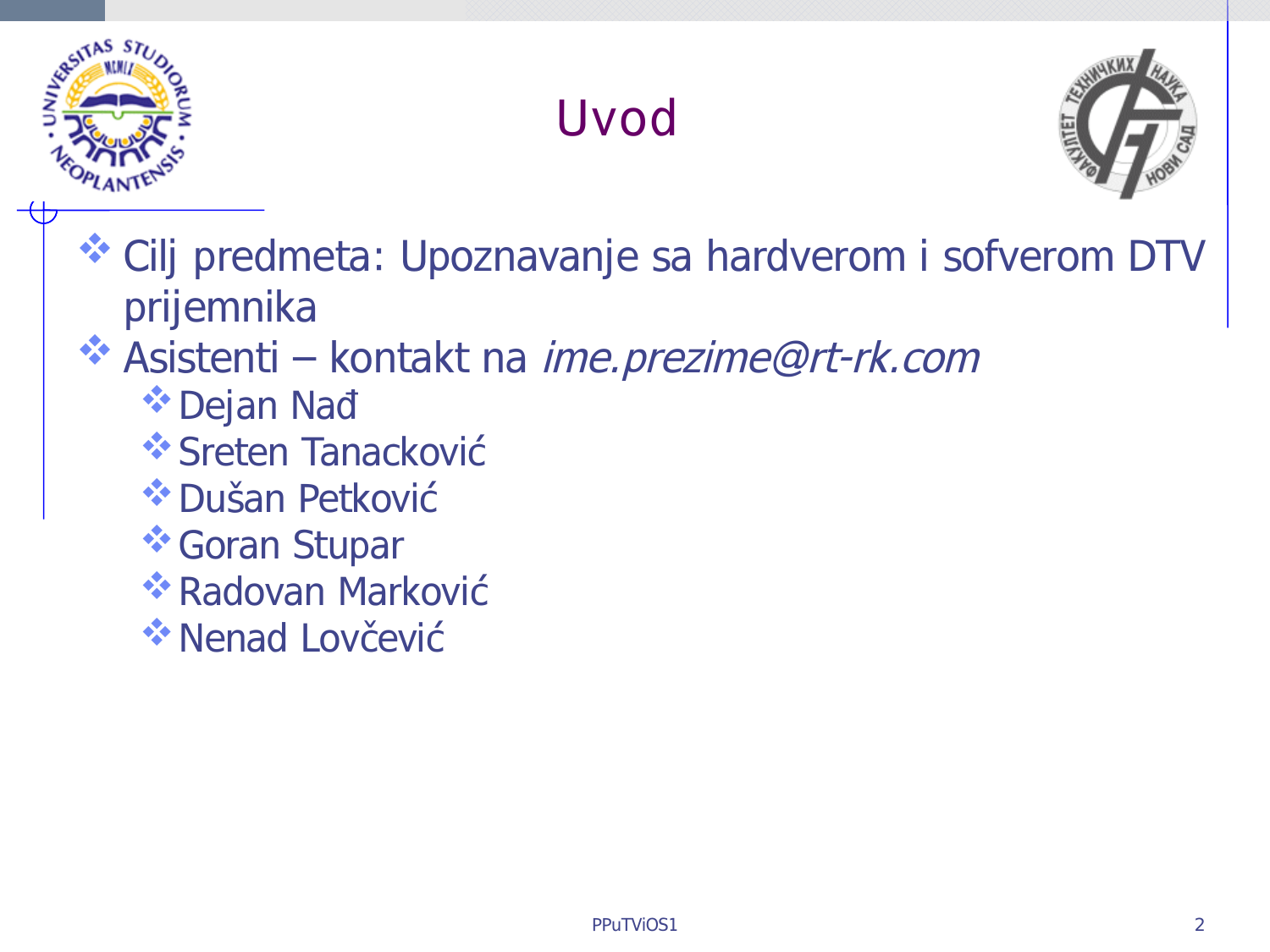

Uvod
Cilj predmeta: Upoznavanje sa hardverom i sofverom DTV prijemnika
Asistenti – kontakt na ime.prezime@rt-rk.com
Dejan Nađ
Sreten Tanacković
Dušan Petković
Goran Stupar
Radovan Marković
Nenad Lovčević

PPuTViOS1
2